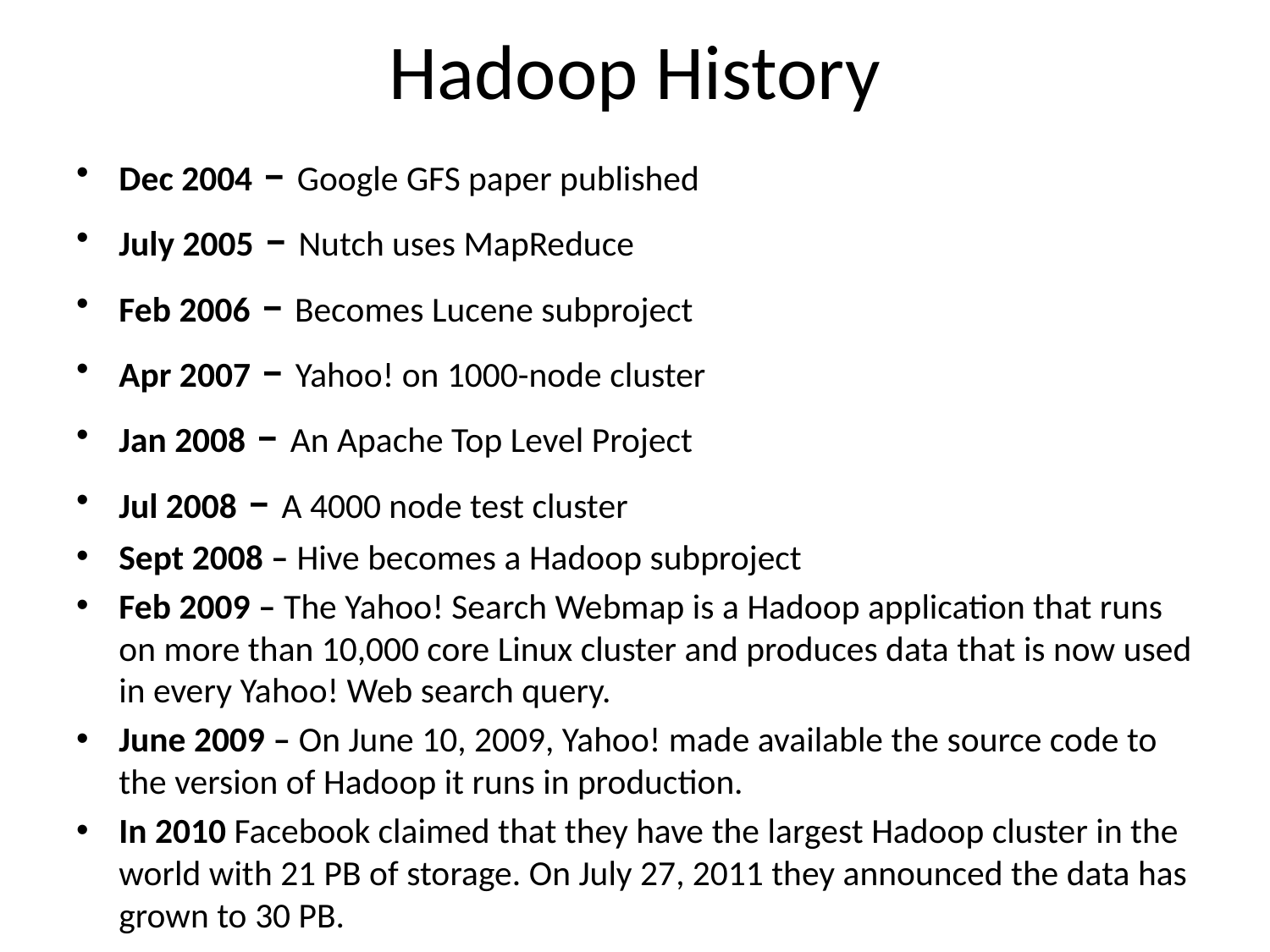

# Hadoop History
Dec 2004 – Google GFS paper published
July 2005 – Nutch uses MapReduce
Feb 2006 – Becomes Lucene subproject
Apr 2007 – Yahoo! on 1000-node cluster
Jan 2008 – An Apache Top Level Project
Jul 2008 – A 4000 node test cluster
Sept 2008 – Hive becomes a Hadoop subproject
Feb 2009 – The Yahoo! Search Webmap is a Hadoop application that runs on more than 10,000 core Linux cluster and produces data that is now used in every Yahoo! Web search query.
June 2009 – On June 10, 2009, Yahoo! made available the source code to the version of Hadoop it runs in production.
In 2010 Facebook claimed that they have the largest Hadoop cluster in the world with 21 PB of storage. On July 27, 2011 they announced the data has grown to 30 PB.